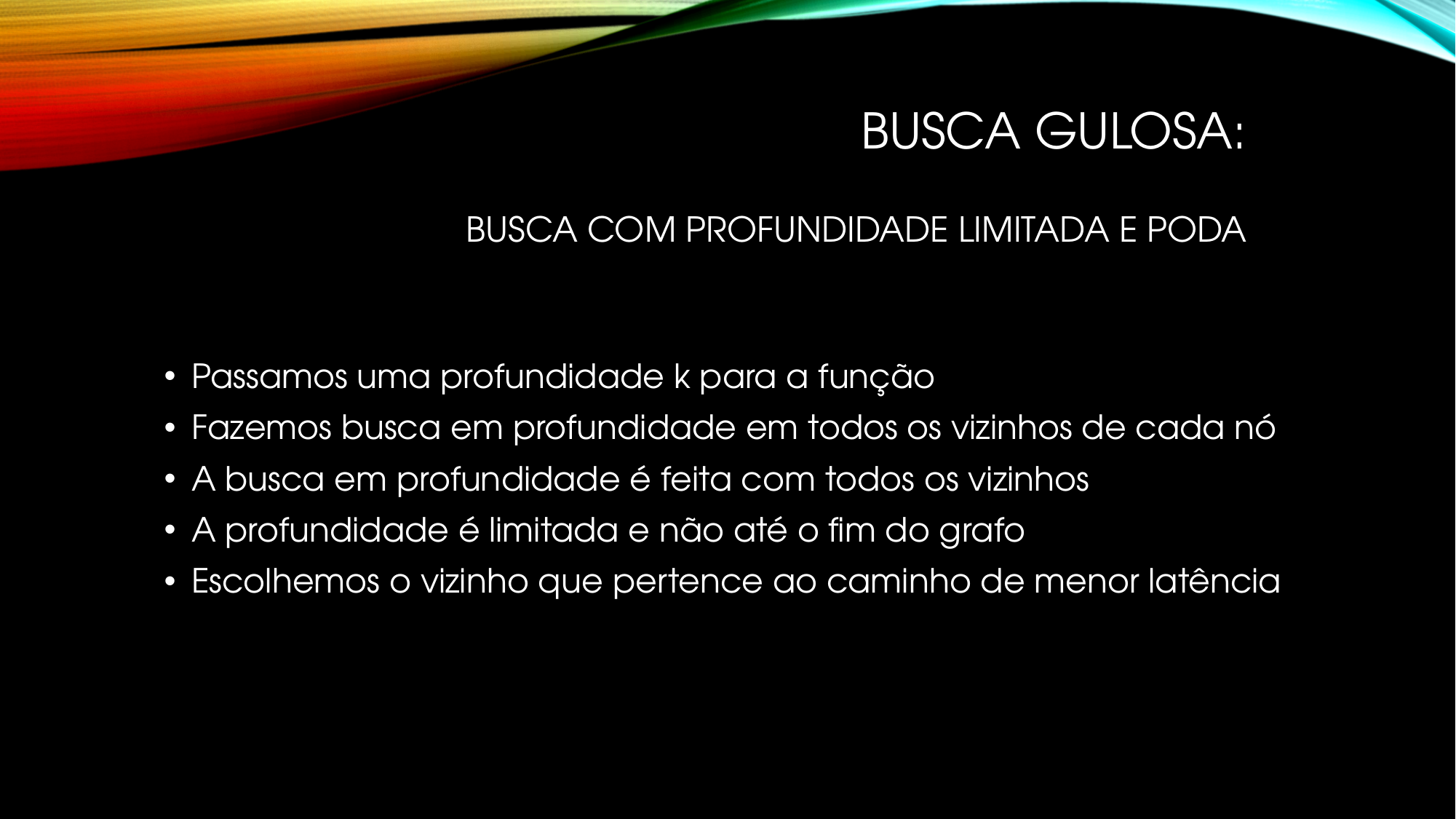

# Busca Gulosa: Busca com profundidade limitada e poda
Passamos uma profundidade k para a função
Fazemos busca em profundidade em todos os vizinhos de cada nó
A busca em profundidade é feita com todos os vizinhos
A profundidade é limitada e não até o fim do grafo
Escolhemos o vizinho que pertence ao caminho de menor latência